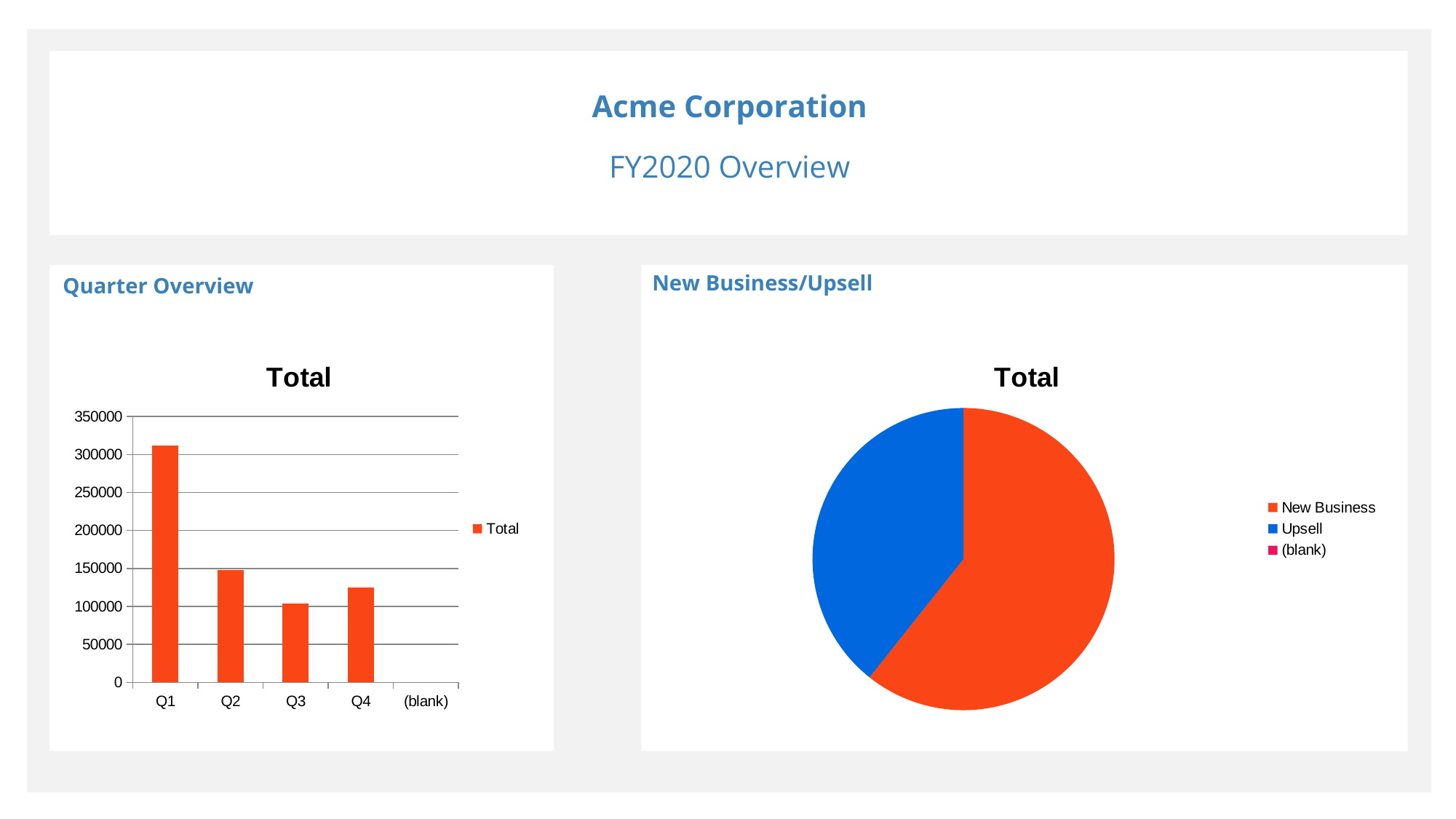

Acme Corporation
FY2020 Overview

New Business/Upsell

Quarter Overview

### Chart:

| Category | Total |
|---|---|
| Q1 | 311740.03 |
| Q2 | 147558.53 |
| Q3 | 103341.07 |
| Q4 | 125295.60999999999 |
| (blank) | None |

### Chart:

| Category | Total |
|---|---|
| New Business | 417513.5 |
| Upsell | 270421.74 |
| (blank) | None |